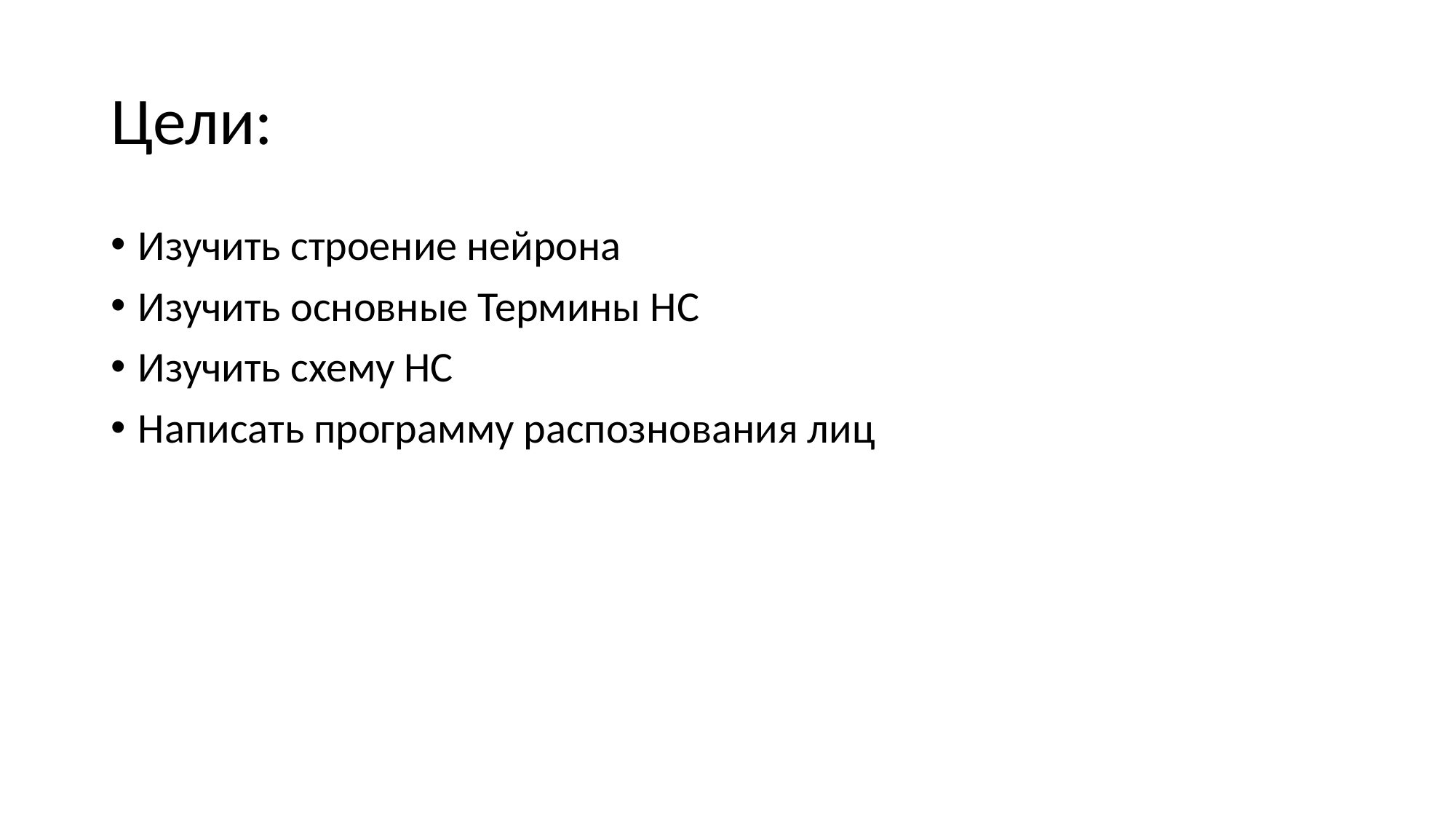

# Цели:
Изучить строение нейрона
Изучить основные Термины НС
Изучить схему НС
Написать программу распознования лиц